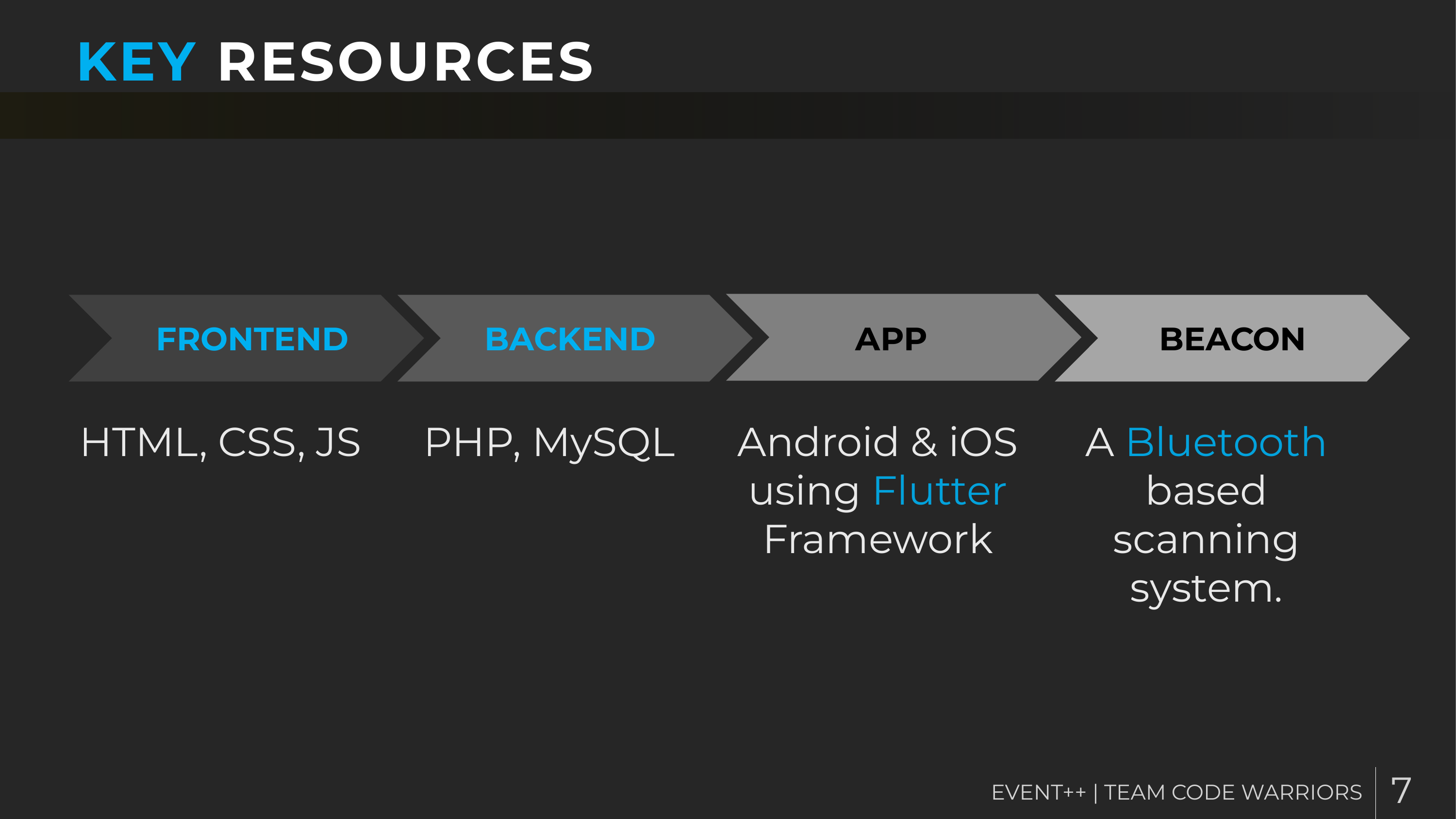

# KEY RESOURCES
FRONTEND
BACKEND
APP
BEACON
HTML, CSS, JS
PHP, MySQL
Android & iOS using Flutter Framework
A Bluetooth based scanning system.
EVENT++ | TEAM CODE WARRIORS
7